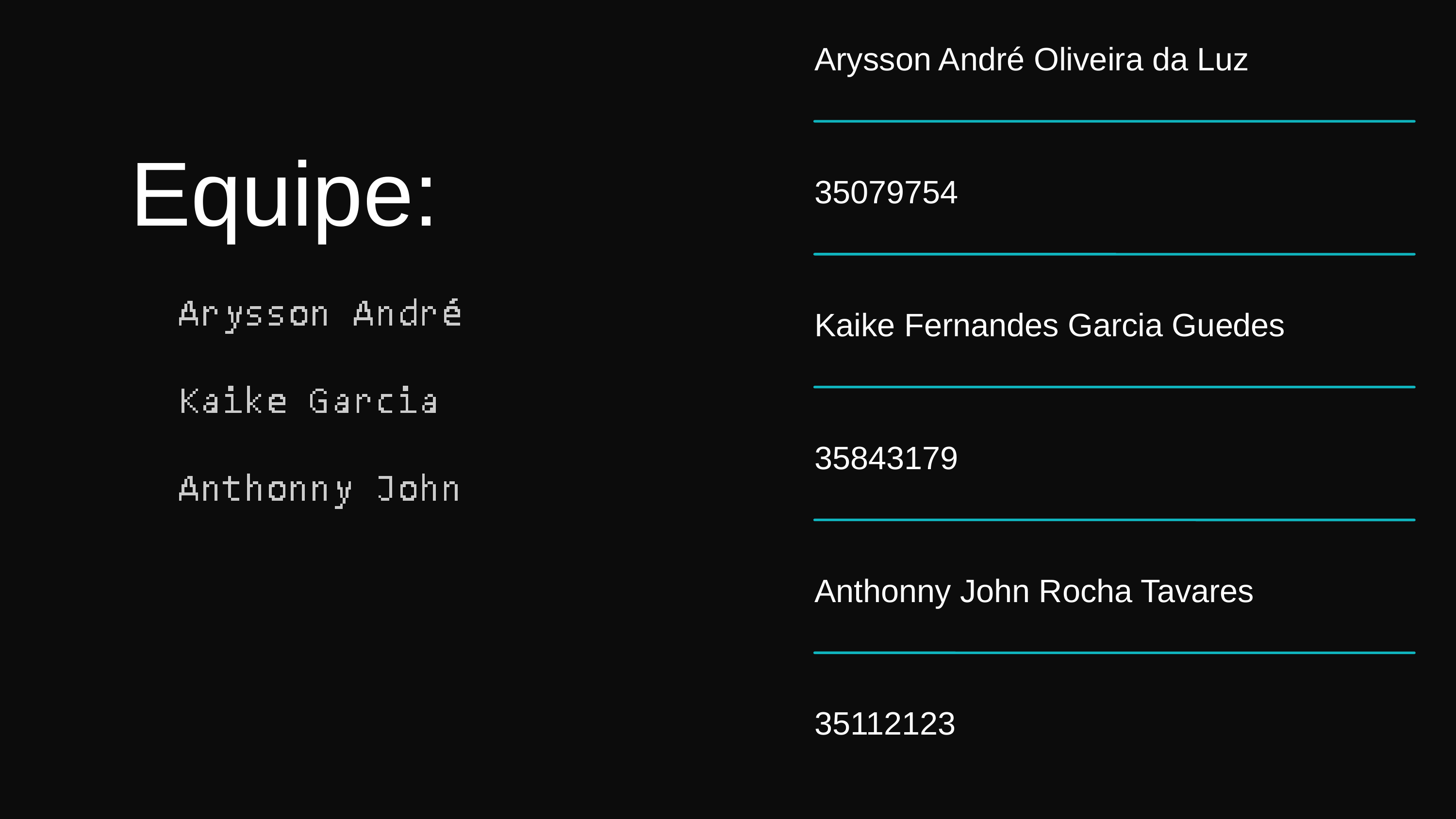

Arysson André Oliveira da Luz

35079754

Kaike Fernandes Garcia Guedes

35843179

Anthonny John Rocha Tavares

35112123
Equipe: